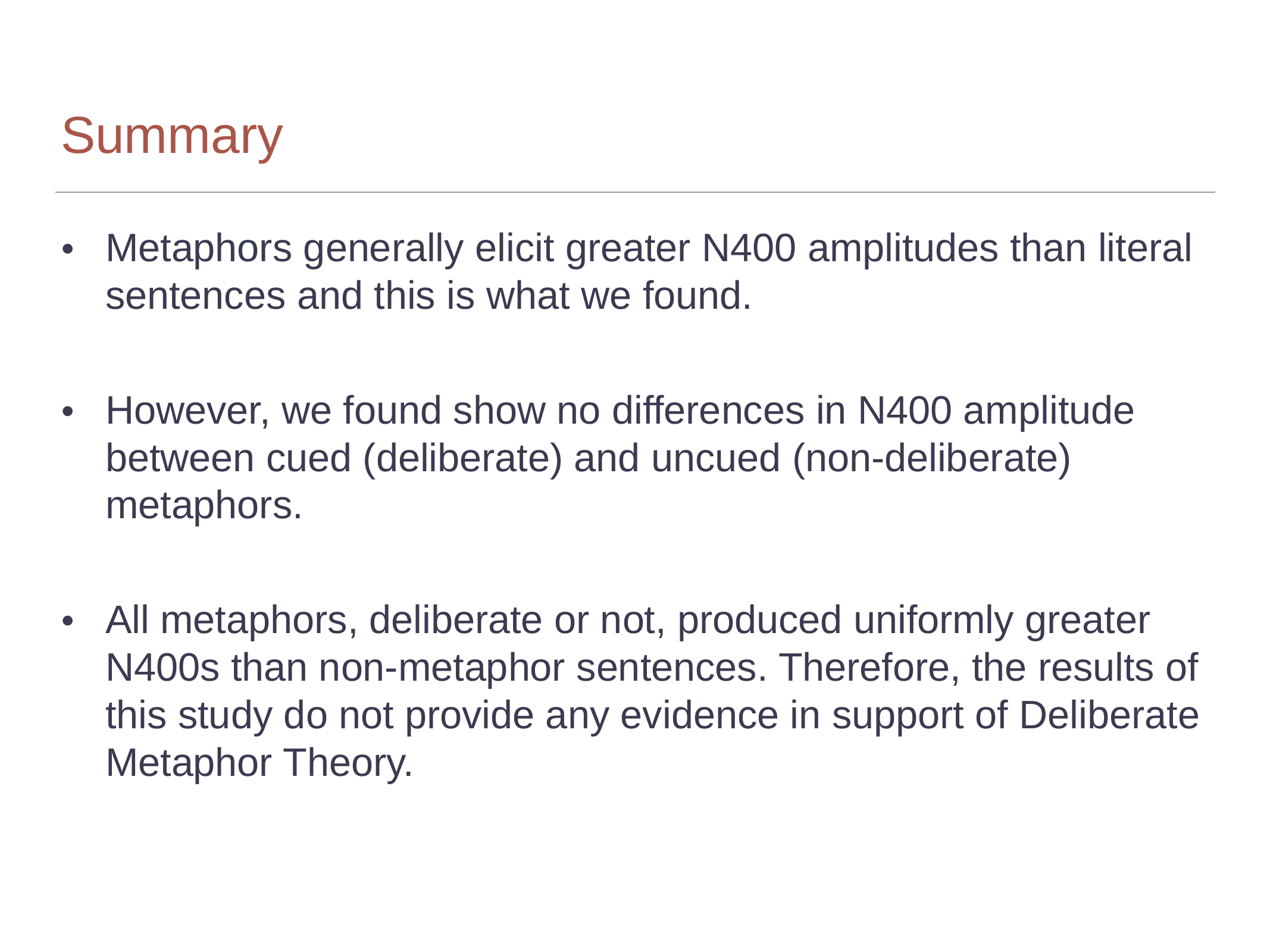

# Summary
Metaphors generally elicit greater N400 amplitudes than literal sentences and this is what we found.
However, we found show no differences in N400 amplitude between cued (deliberate) and uncued (non-deliberate) metaphors.
All metaphors, deliberate or not, produced uniformly greater N400s than non-metaphor sentences. Therefore, the results of this study do not provide any evidence in support of Deliberate Metaphor Theory.